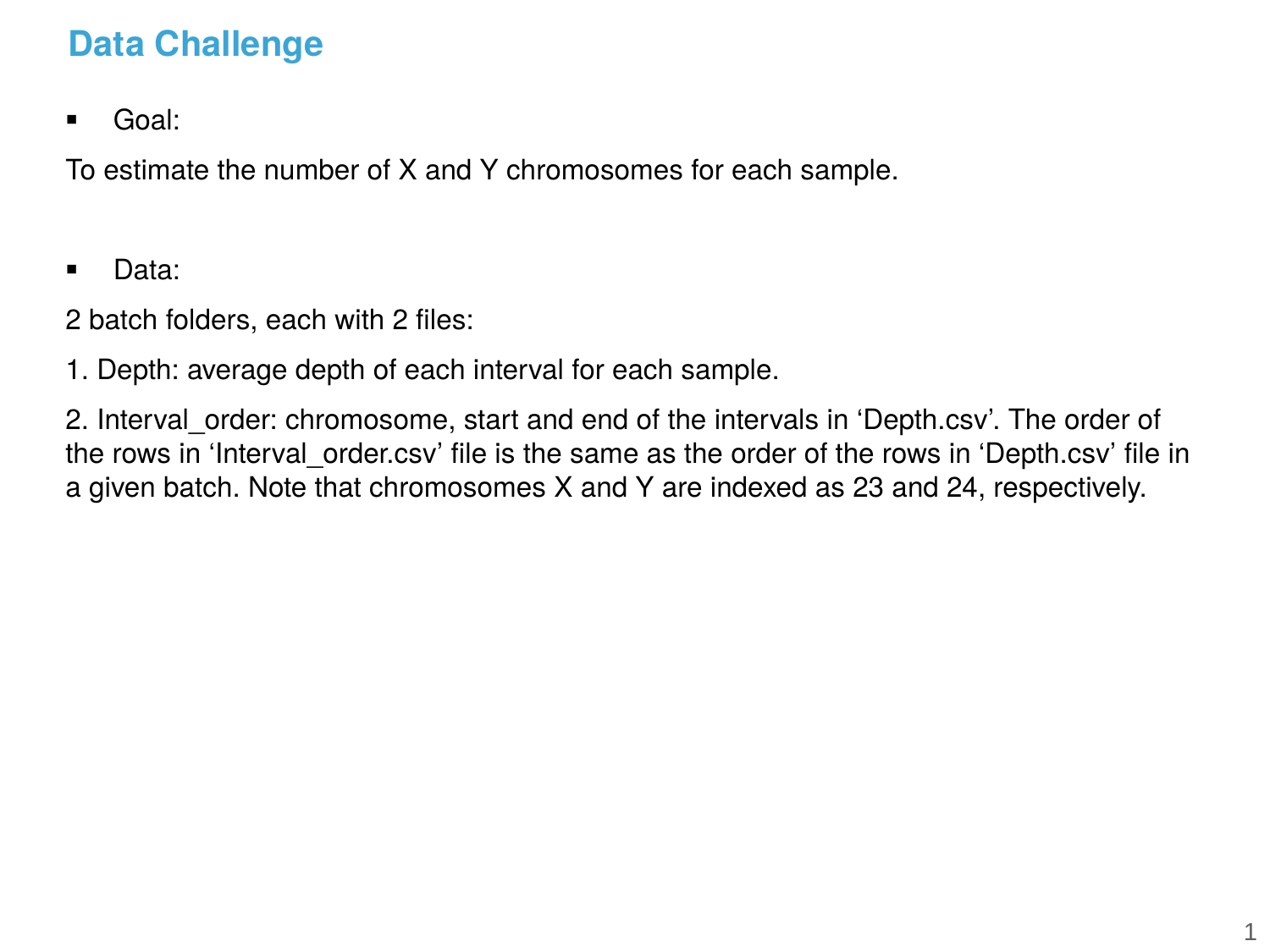

# Data Challenge
Goal:
To estimate the number of X and Y chromosomes for each sample.

Data:
2 batch folders, each with 2 files:
1. Depth: average depth of each interval for each sample.
2. Interval_order: chromosome, start and end of the intervals in ‘Depth.csv’. The order of the rows in ‘Interval_order.csv’ file is the same as the order of the rows in ‘Depth.csv’ file in a given batch. Note that chromosomes X and Y are indexed as 23 and 24, respectively.